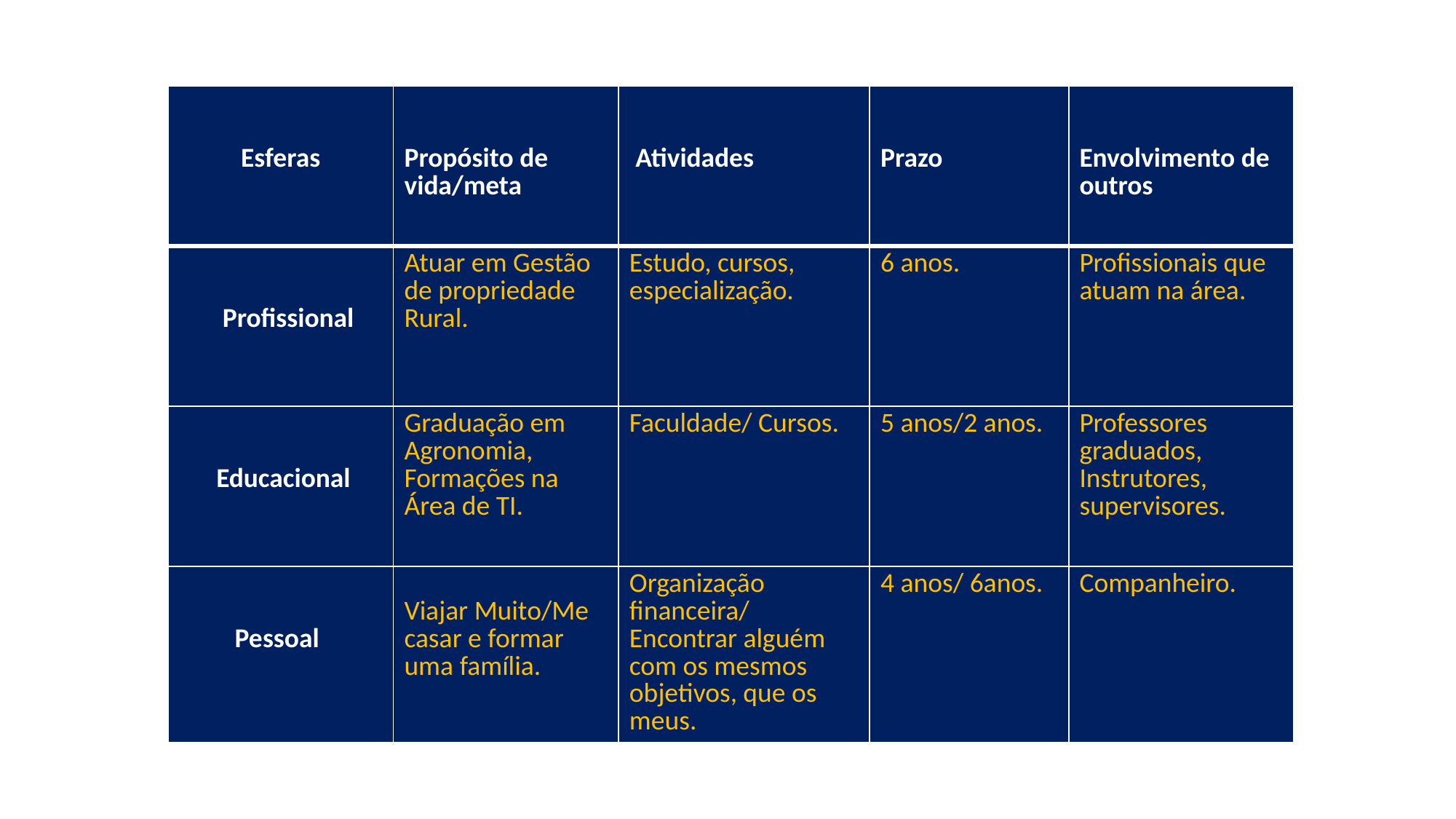

| Esferas | Propósito de vida/meta | Atividades | Prazo | Envolvimento de outros |
| --- | --- | --- | --- | --- |
| Profissional | Atuar em Gestão de propriedade Rural. | Estudo, cursos, especialização. | 6 anos. | Profissionais que atuam na área. |
| Educacional | Graduação em Agronomia, Formações na Área de TI. | Faculdade/ Cursos. | 5 anos/2 anos. | Professores graduados, Instrutores, supervisores. |
| Pessoal | Viajar Muito/Me casar e formar uma família. | Organização financeira/ Encontrar alguém com os mesmos objetivos, que os meus. | 4 anos/ 6anos. | Companheiro. |